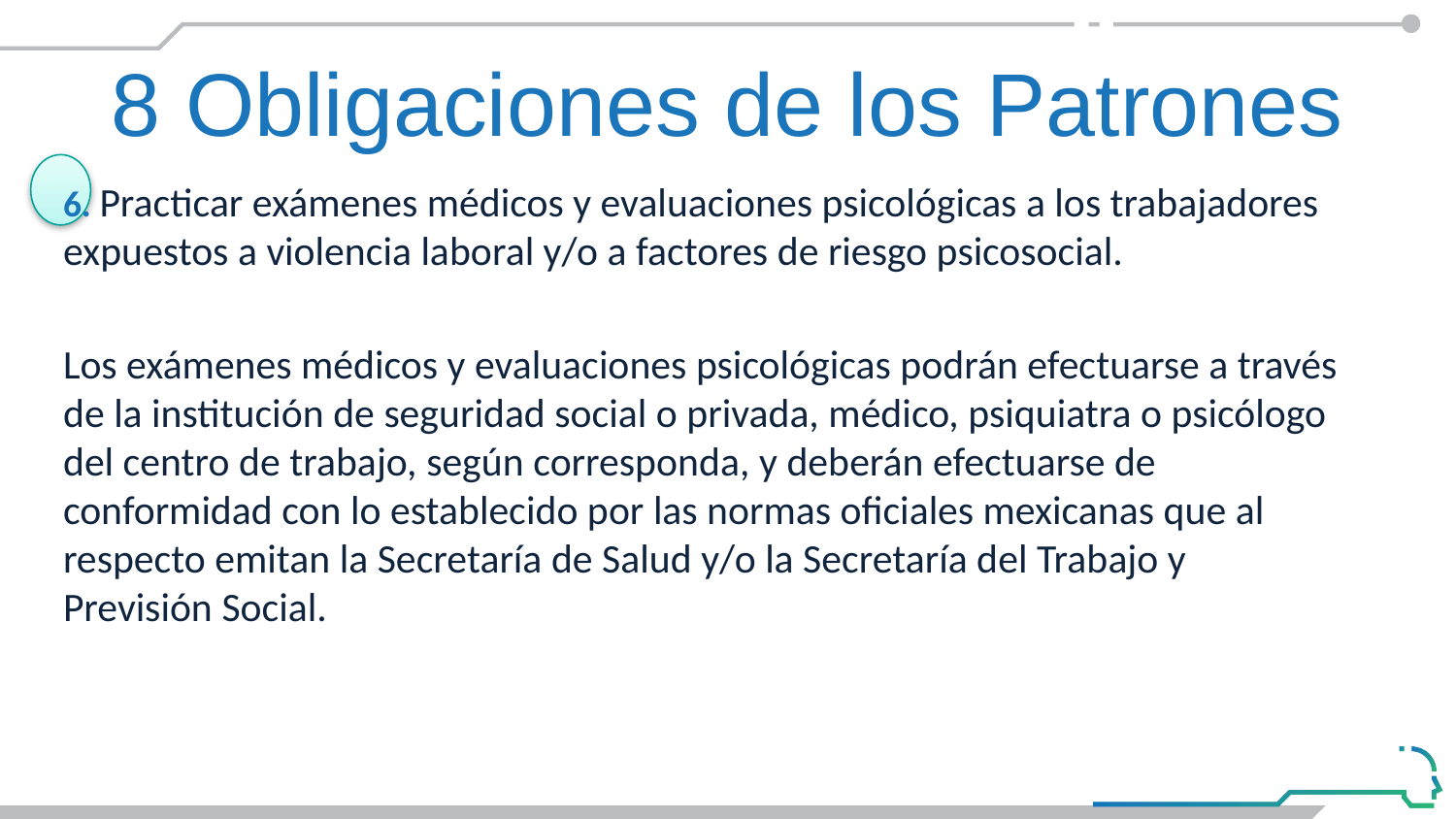

# 8 Obligaciones de los Patrones

6. Practicar exámenes médicos y evaluaciones psicológicas a los trabajadores expuestos a violencia laboral y/o a factores de riesgo psicosocial.

Los exámenes médicos y evaluaciones psicológicas podrán efectuarse a través de la institución de seguridad social o privada, médico, psiquiatra o psicólogo del centro de trabajo, según corresponda, y deberán efectuarse de conformidad con lo establecido por las normas oficiales mexicanas que al respecto emitan la Secretaría de Salud y/o la Secretaría del Trabajo y Previsión Social.